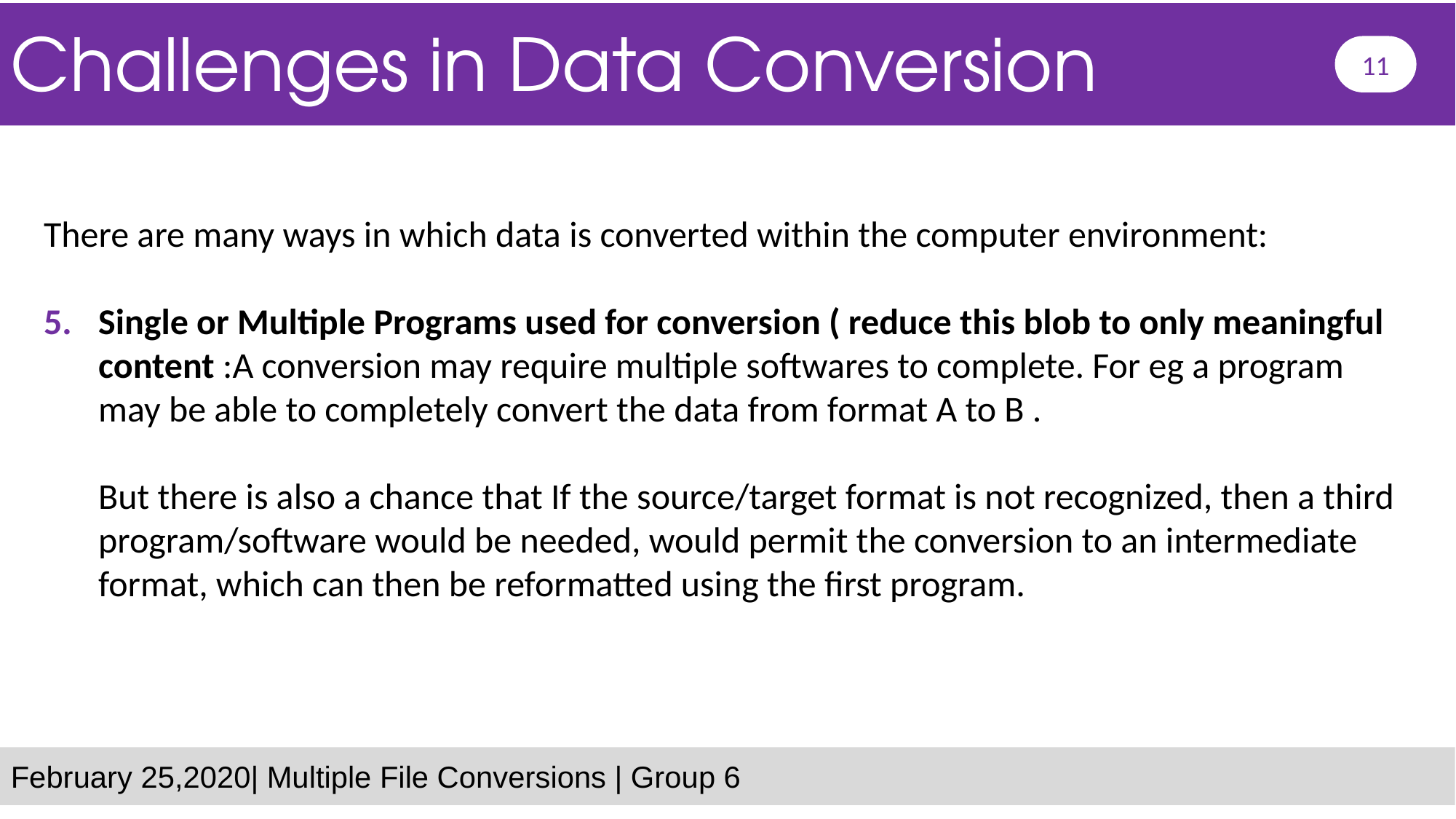

Challenges in Data Conversion
11
There are many ways in which data is converted within the computer environment:

Single or Multiple Programs used for conversion ( reduce this blob to only meaningful content :A conversion may require multiple softwares to complete. For eg a program may be able to completely convert the data from format A to B .

But there is also a chance that If the source/target format is not recognized, then a third program/software would be needed, would permit the conversion to an intermediate format, which can then be reformatted using the first program.
February 25,2020| Multiple File Conversions | Group 6